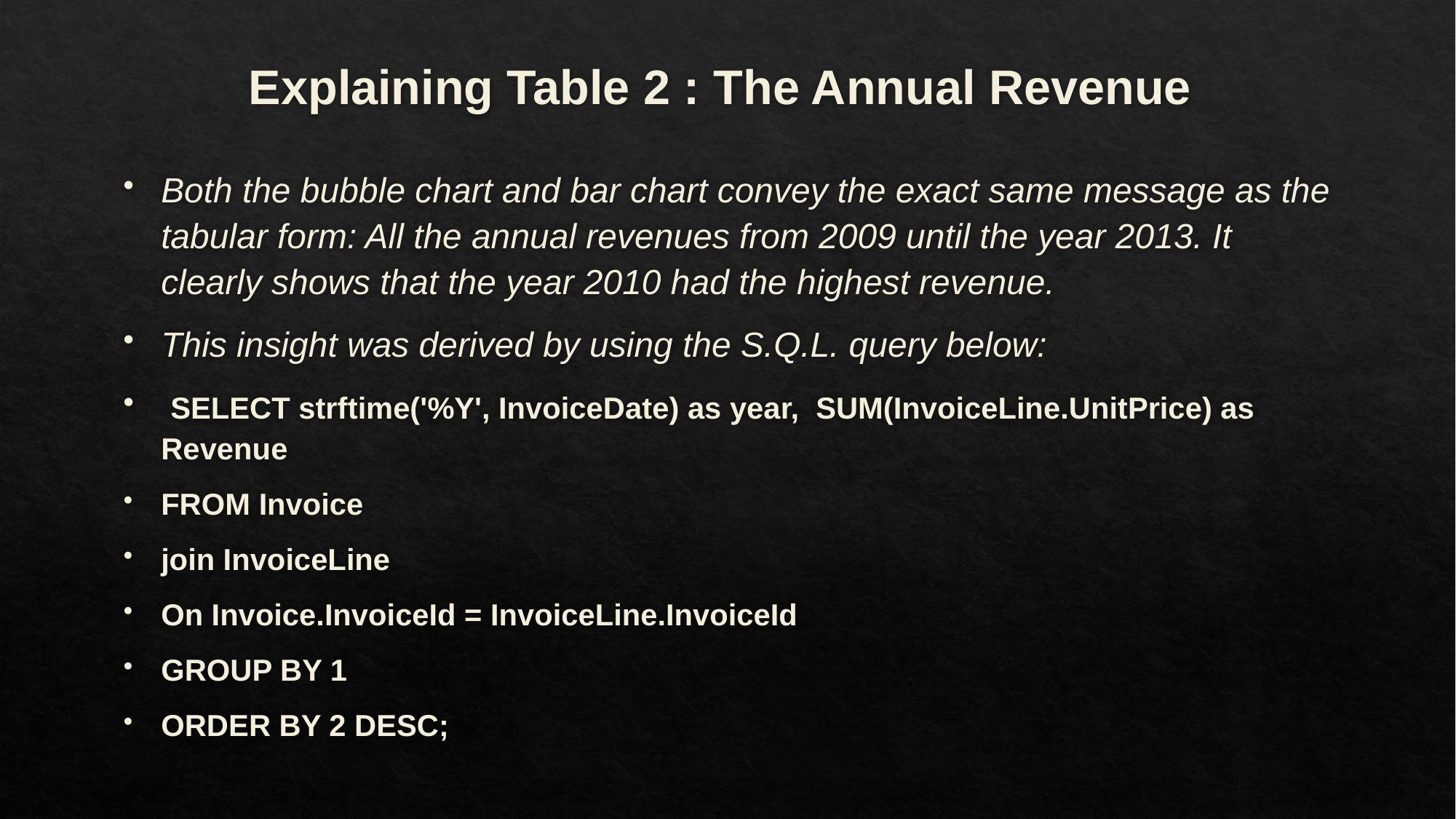

# Explaining Table 2 : The Annual Revenue
Both the bubble chart and bar chart convey the exact same message as the tabular form: All the annual revenues from 2009 until the year 2013. It clearly shows that the year 2010 had the highest revenue.
This insight was derived by using the S.Q.L. query below:
 SELECT strftime('%Y', InvoiceDate) as year,  SUM(InvoiceLine.UnitPrice) as Revenue
FROM Invoice
join InvoiceLine
On Invoice.InvoiceId = InvoiceLine.InvoiceId
GROUP BY 1
ORDER BY 2 DESC;